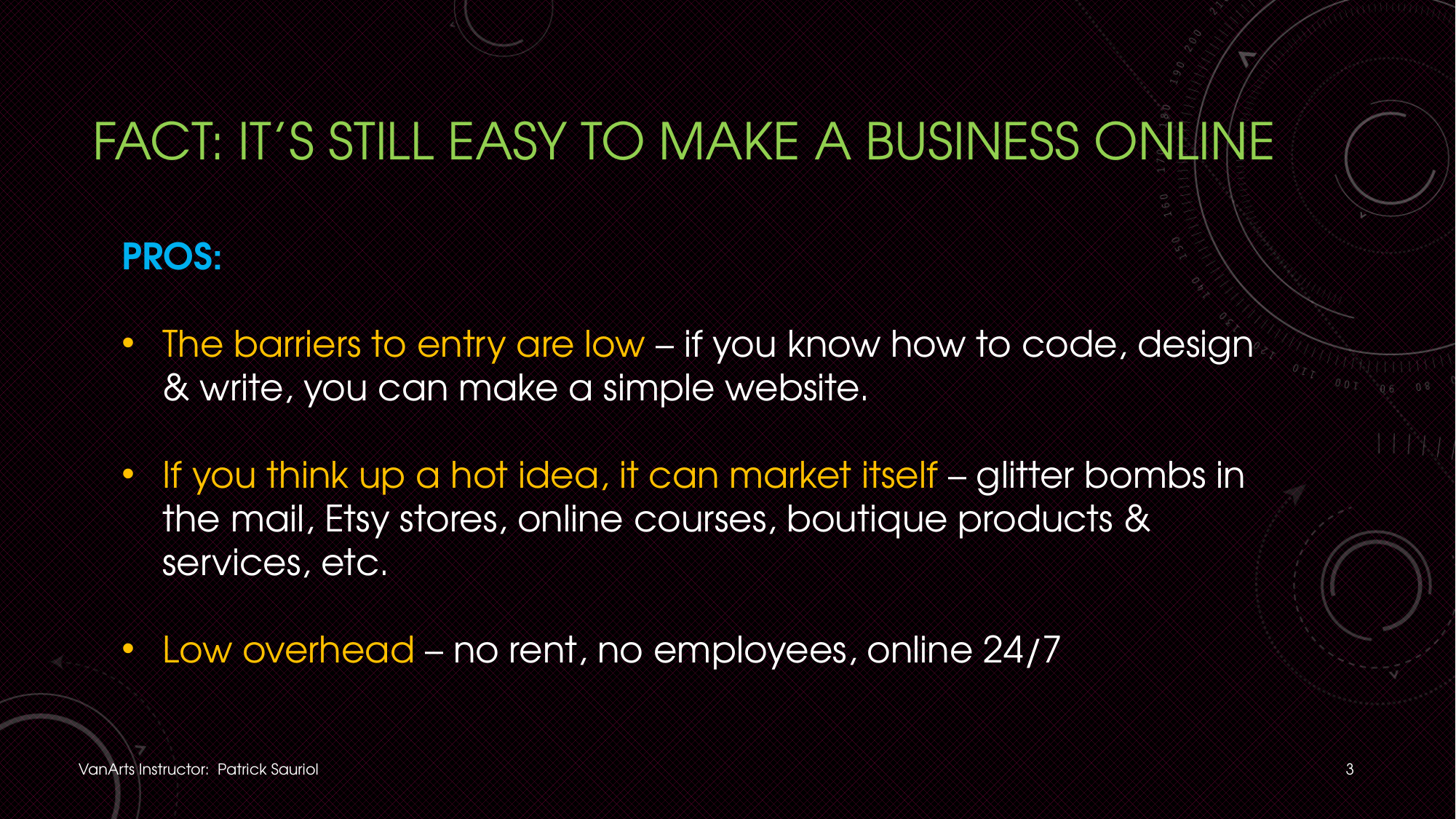

# Fact: it’s still easy to make a business online

PROS:

The barriers to entry are low – if you know how to code, design & write, you can make a simple website.

If you think up a hot idea, it can market itself – glitter bombs in the mail, Etsy stores, online courses, boutique products & services, etc.

Low overhead – no rent, no employees, online 24/7

3
VanArts Instructor:  Patrick Sauriol